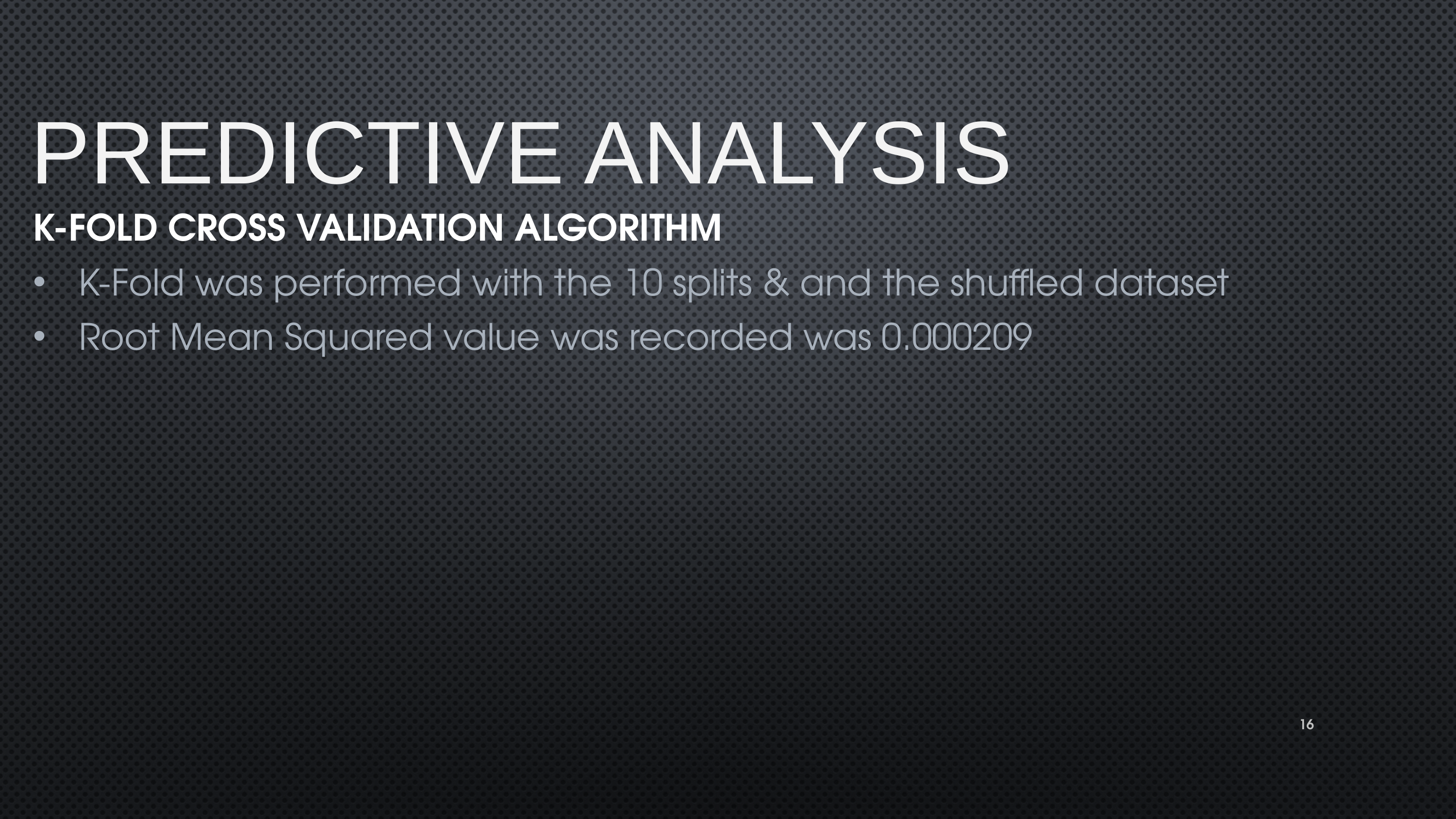

PREDICTIVE ANALYSIS
K-FOLD CROSS VALIDATION ALGORITHM
K-Fold was performed with the 10 splits & and the shuffled dataset
Root Mean Squared value was recorded was 0.000209

16